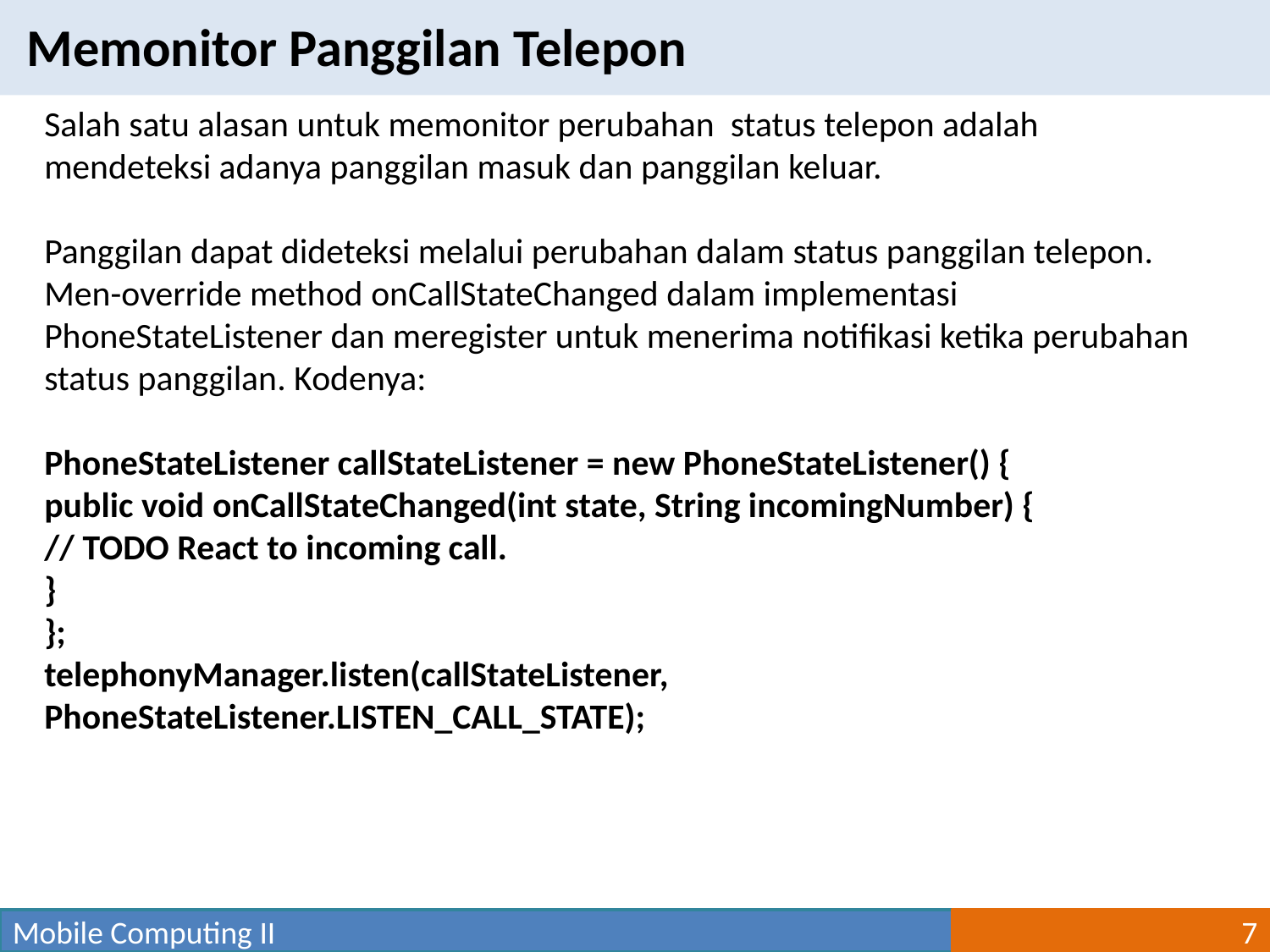

Memonitor Panggilan Telepon
Salah satu alasan untuk memonitor perubahan  status telepon adalah mendeteksi adanya panggilan masuk dan panggilan keluar.

Panggilan dapat dideteksi melalui perubahan dalam status panggilan telepon. Men-override method onCallStateChanged dalam implementasi PhoneStateListener dan meregister untuk menerima notifikasi ketika perubahan status panggilan. Kodenya:

PhoneStateListener callStateListener = new PhoneStateListener() {
public void onCallStateChanged(int state, String incomingNumber) {
// TODO React to incoming call.
}
};
telephonyManager.listen(callStateListener,
PhoneStateListener.LISTEN_CALL_STATE);

Mobile Computing II
7